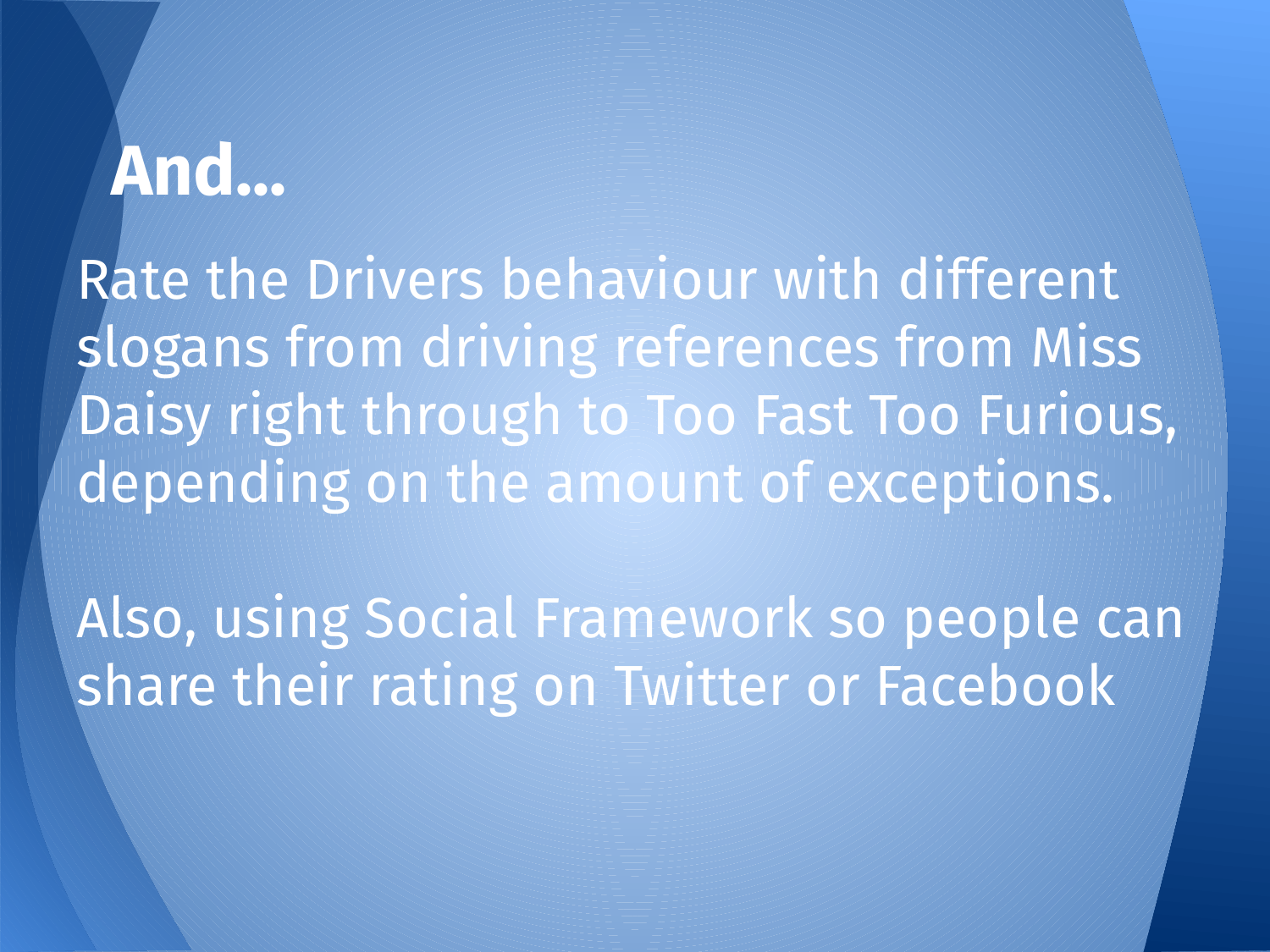

# And...
Rate the Drivers behaviour with different slogans from driving references from Miss Daisy right through to Too Fast Too Furious, depending on the amount of exceptions.

Also, using Social Framework so people can share their rating on Twitter or Facebook